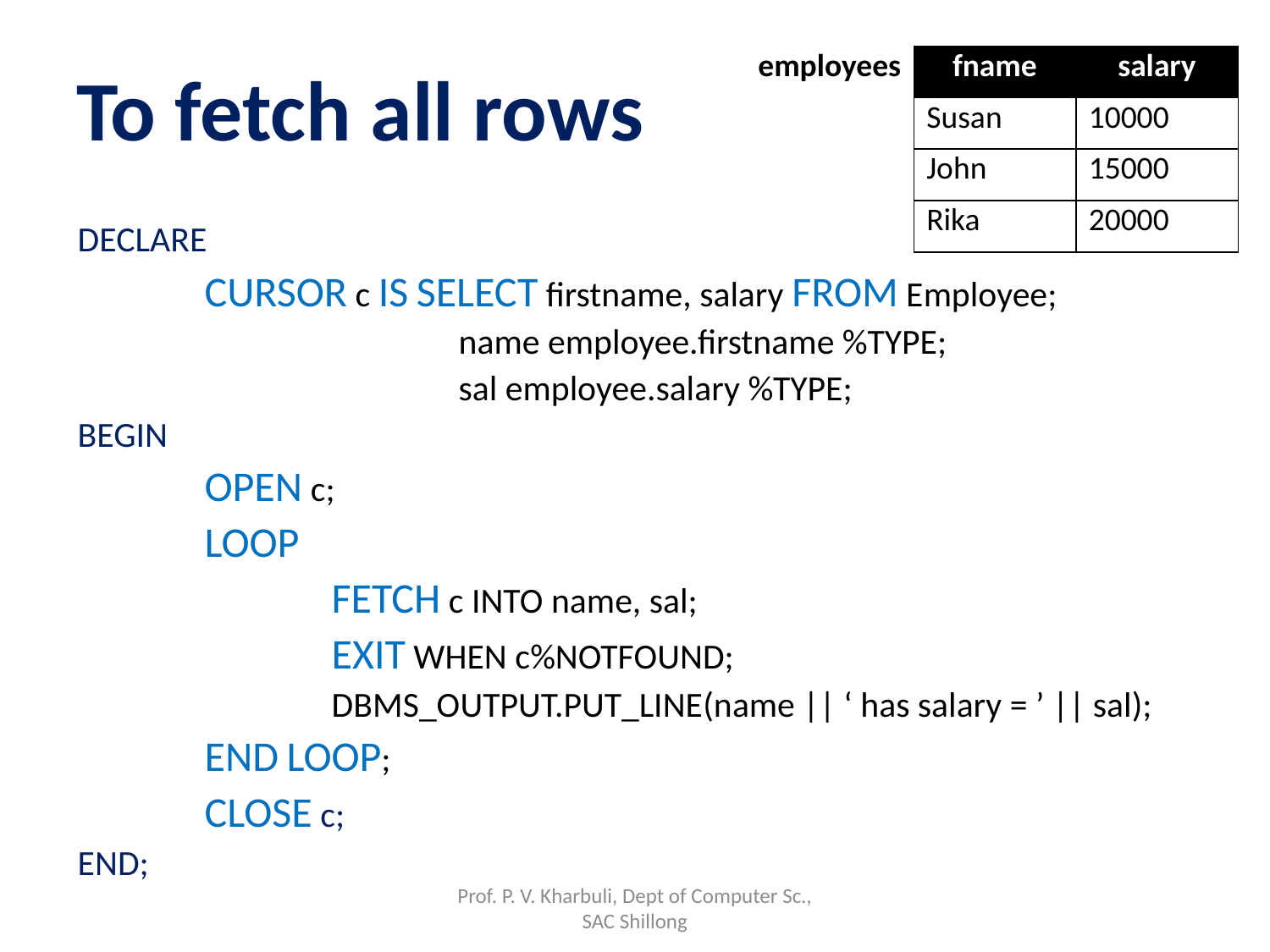

# To fetch all rows
| employees | fname | salary |
| --- | --- | --- |
|  | Susan | 10000 |
|  | John | 15000 |
|  | Rika | 20000 |
DECLARE
	CURSOR c IS SELECT firstname, salary FROM Employee;
			name employee.firstname %TYPE;
			sal employee.salary %TYPE;
BEGIN
	OPEN c;
	LOOP
		FETCH c INTO name, sal;
		EXIT WHEN c%NOTFOUND;
	        	DBMS_OUTPUT.PUT_LINE(name || ‘ has salary = ’ || sal);
	END LOOP;
	CLOSE c;
END;

Prof. P. V. Kharbuli, Dept of Computer Sc., SAC Shillong